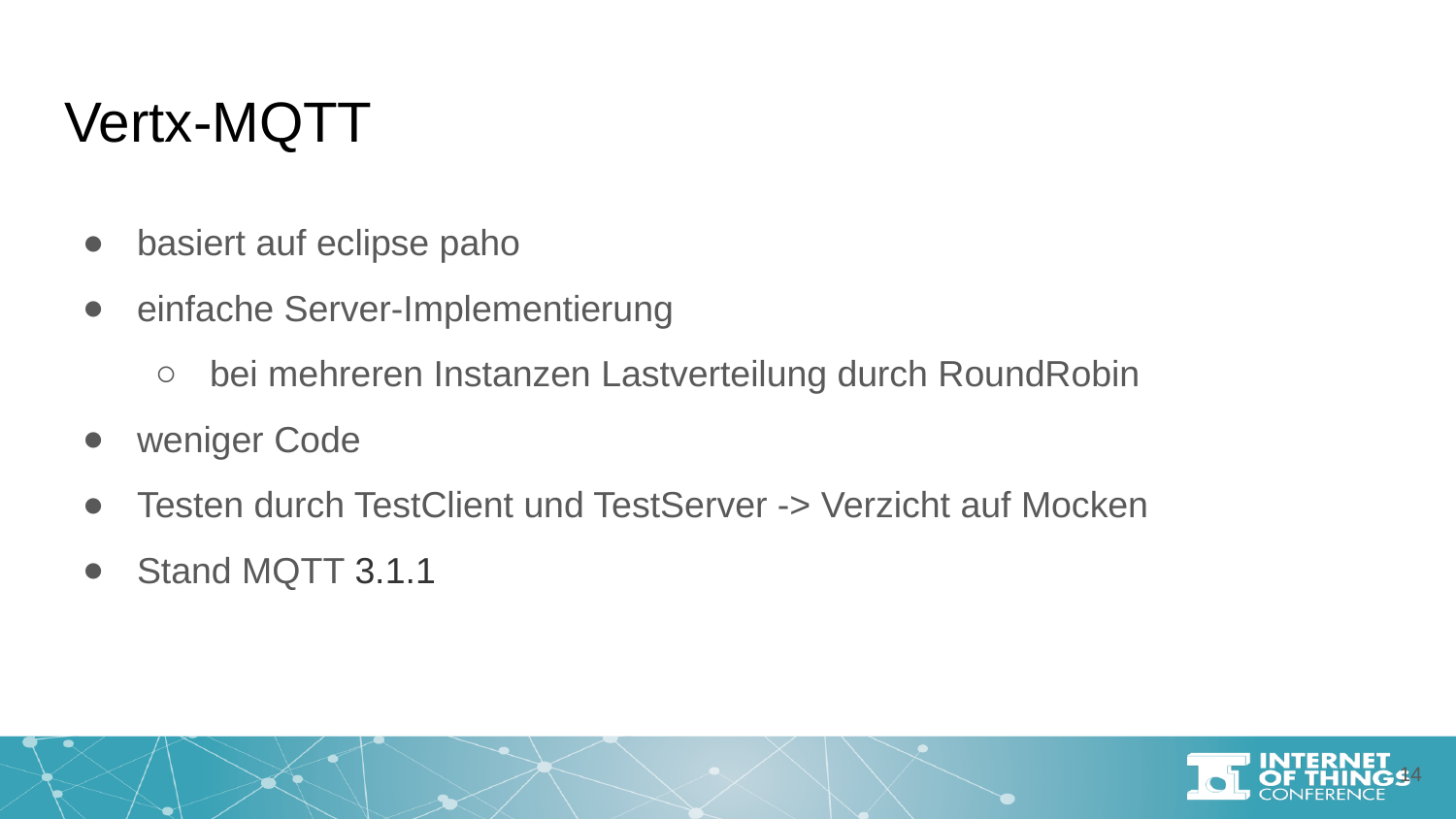

# Vertx-MQTT
basiert auf eclipse paho
einfache Server-Implementierung
bei mehreren Instanzen Lastverteilung durch RoundRobin
weniger Code
Testen durch TestClient und TestServer -> Verzicht auf Mocken
Stand MQTT 3.1.1

14